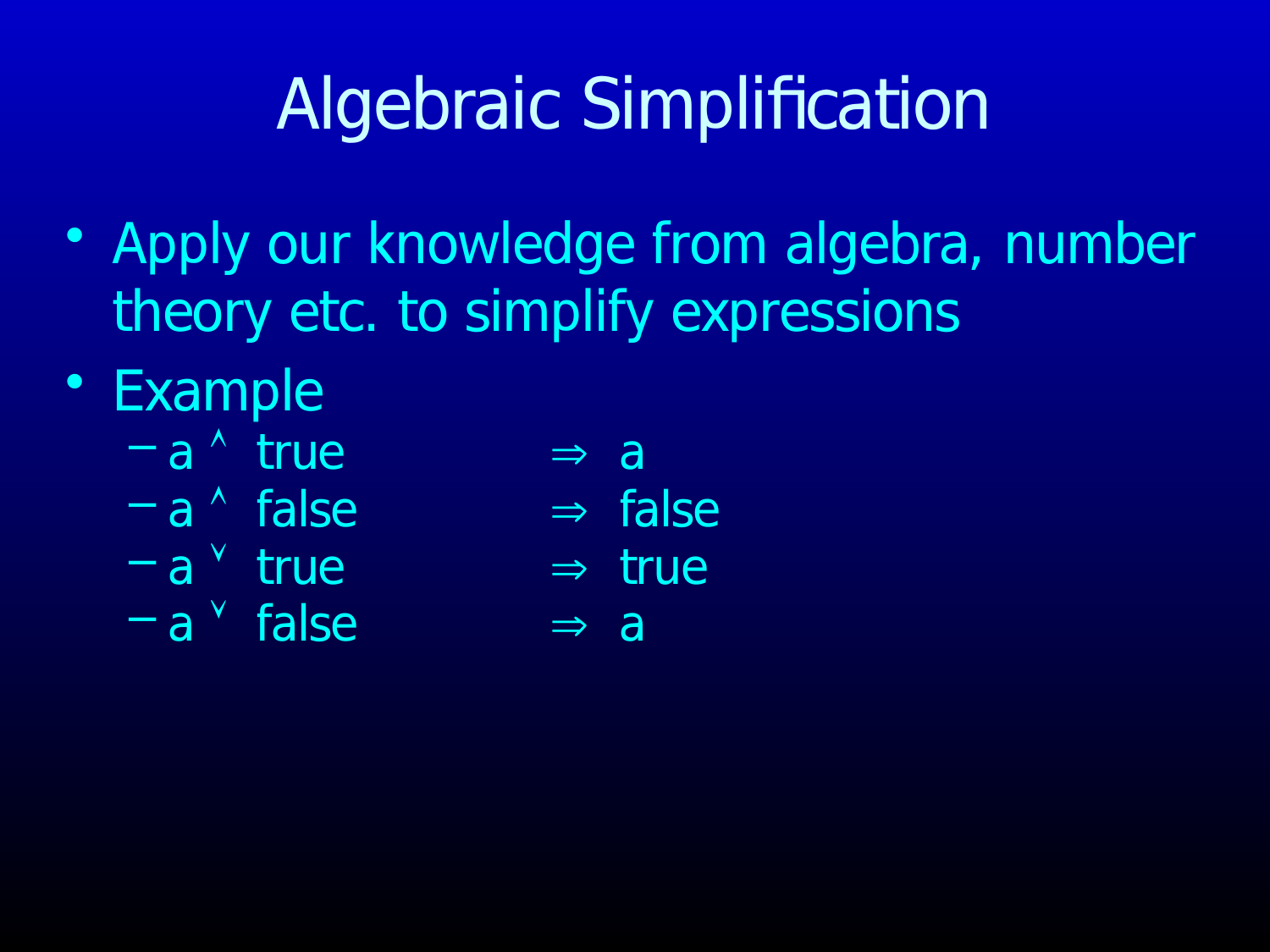

# Algebraic Simplification
Apply our knowledge from algebra, number theory etc. to simplify expressions
Example
a ∧  true		⇒  a
a ∧  false		⇒  false
a ∨  true		⇒  true
a ∨  false		⇒  a